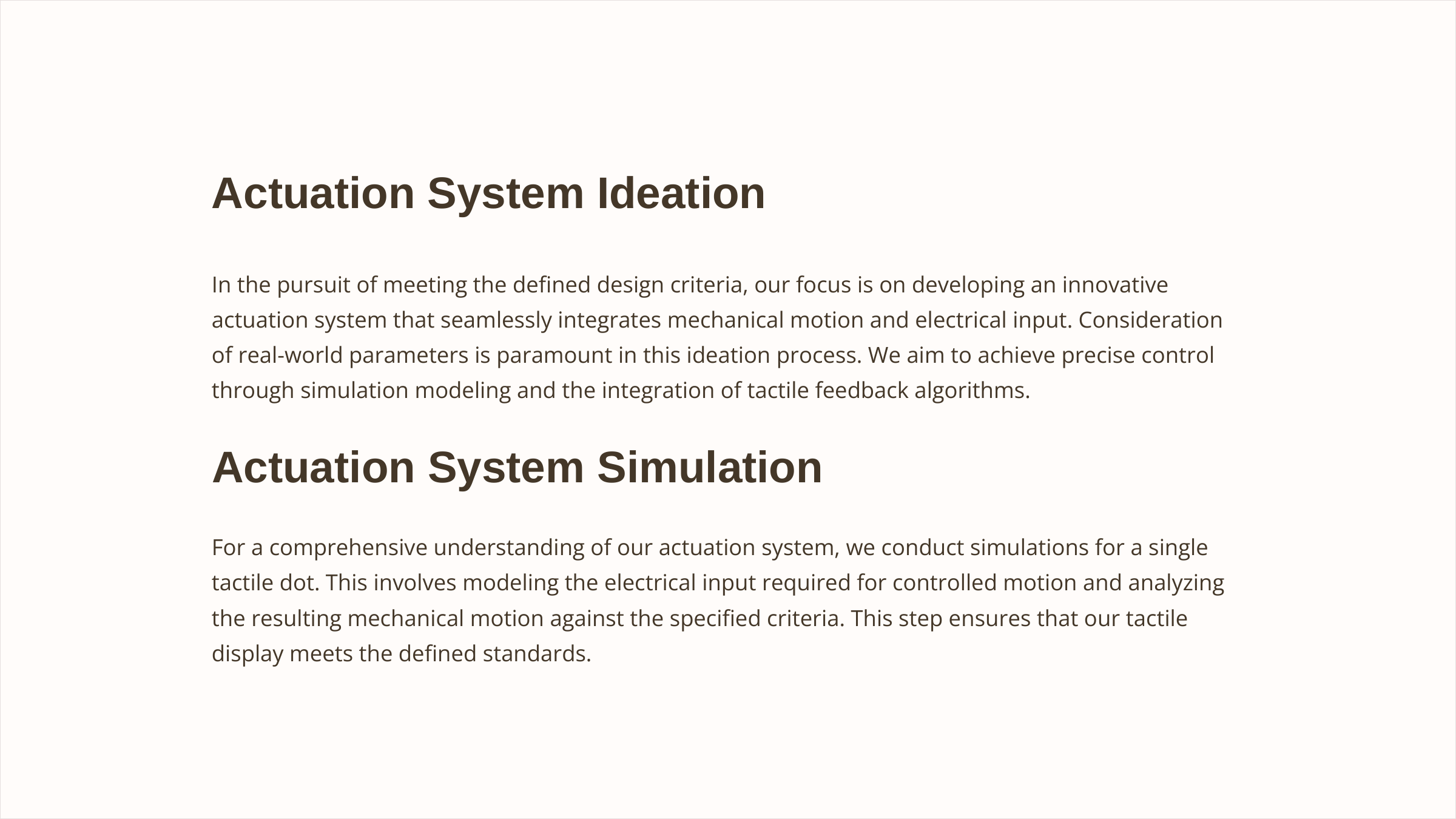

Actuation System Ideation
In the pursuit of meeting the defined design criteria, our focus is on developing an innovative actuation system that seamlessly integrates mechanical motion and electrical input. Consideration of real-world parameters is paramount in this ideation process. We aim to achieve precise control through simulation modeling and the integration of tactile feedback algorithms.
Actuation System Simulation
For a comprehensive understanding of our actuation system, we conduct simulations for a single tactile dot. This involves modeling the electrical input required for controlled motion and analyzing the resulting mechanical motion against the specified criteria. This step ensures that our tactile display meets the defined standards.